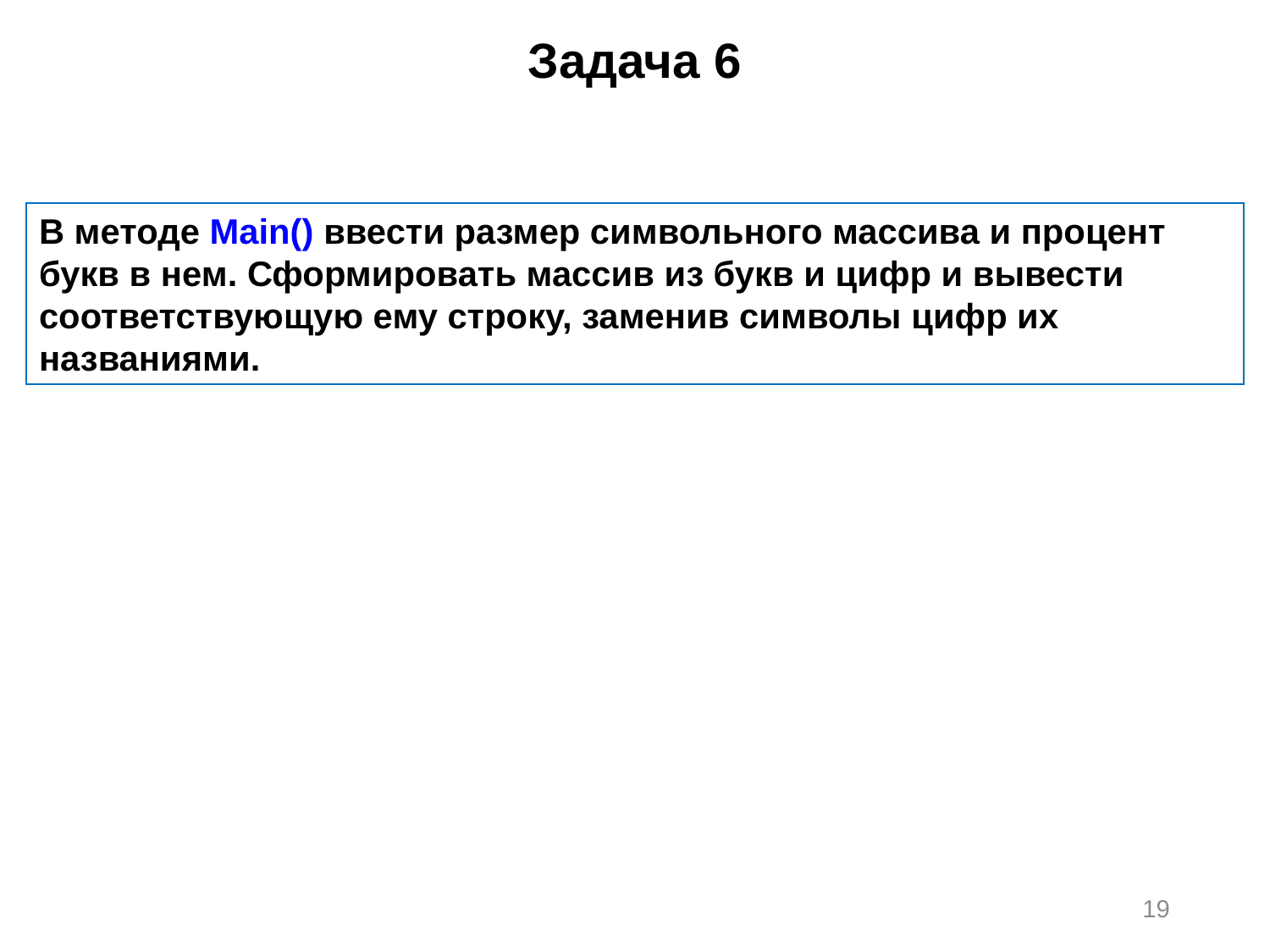

Задача 6
В методе Main() ввести размер символьного массива и процент букв в нем. Сформировать массив из букв и цифр и вывести соответствующую ему строку, заменив символы цифр их названиями.
19